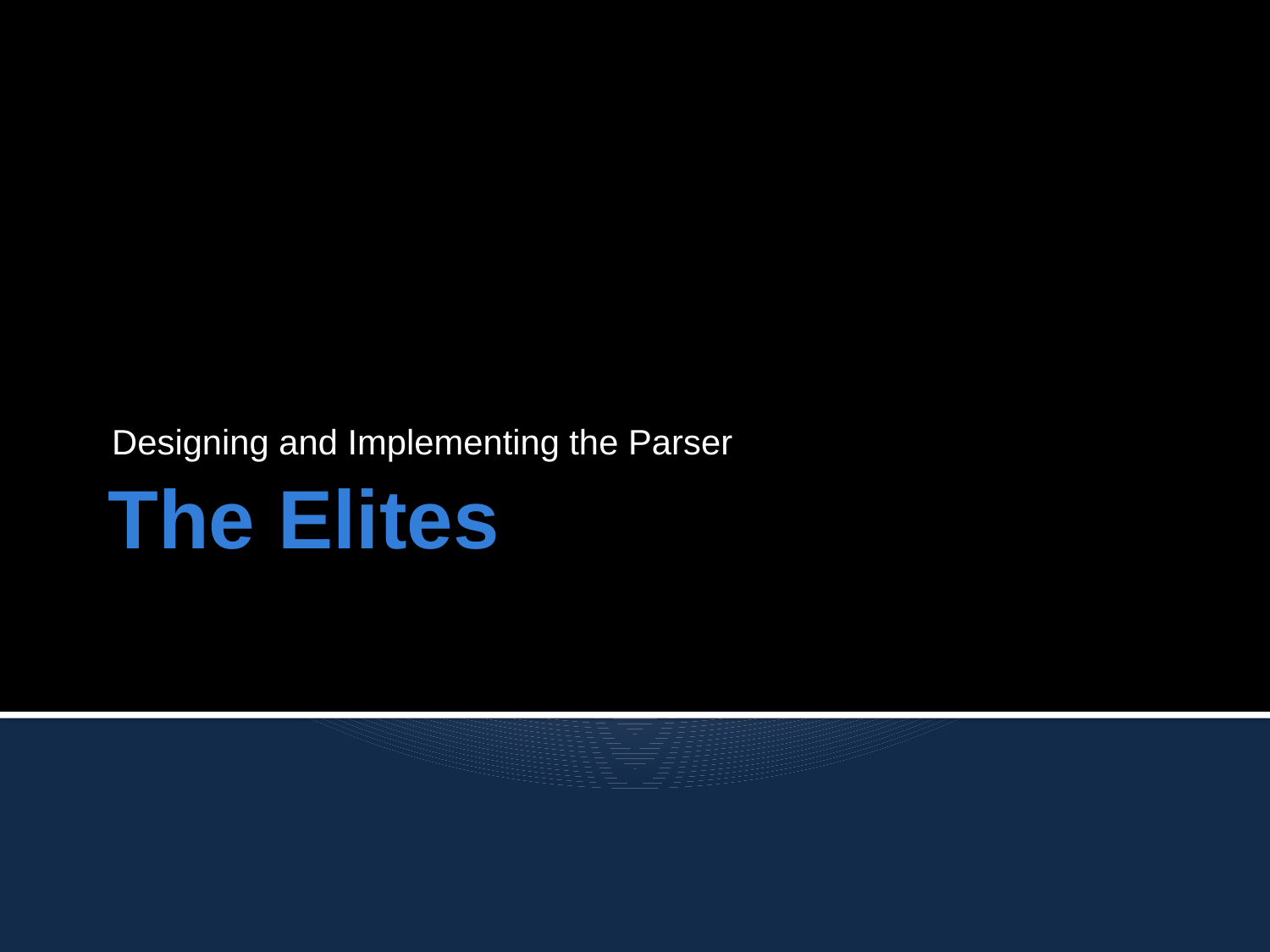

Designing and Implementing the Parser
# The Elites